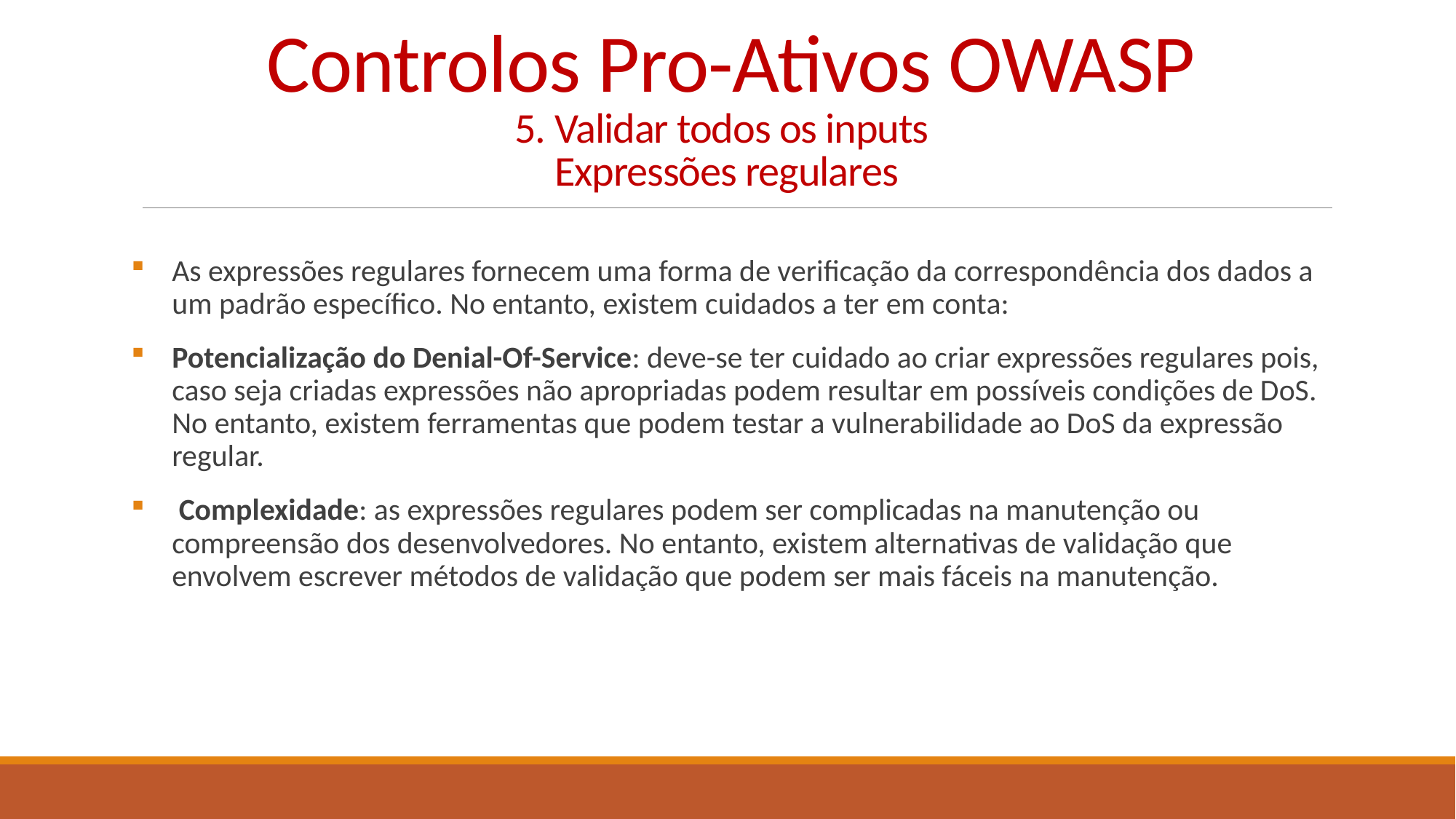

# Controlos Pro-Ativos OWASP 5. Validar todos os inputs   Expressões regulares
As expressões regulares fornecem uma forma de verificação da correspondência dos dados a um padrão específico. No entanto, existem cuidados a ter em conta:
Potencialização do Denial-Of-Service: deve-se ter cuidado ao criar expressões regulares pois, caso seja criadas expressões não apropriadas podem resultar em possíveis condições de DoS. No entanto, existem ferramentas que podem testar a vulnerabilidade ao DoS da expressão regular.
 Complexidade: as expressões regulares podem ser complicadas na manutenção ou compreensão dos desenvolvedores. No entanto, existem alternativas de validação que envolvem escrever métodos de validação que podem ser mais fáceis na manutenção.